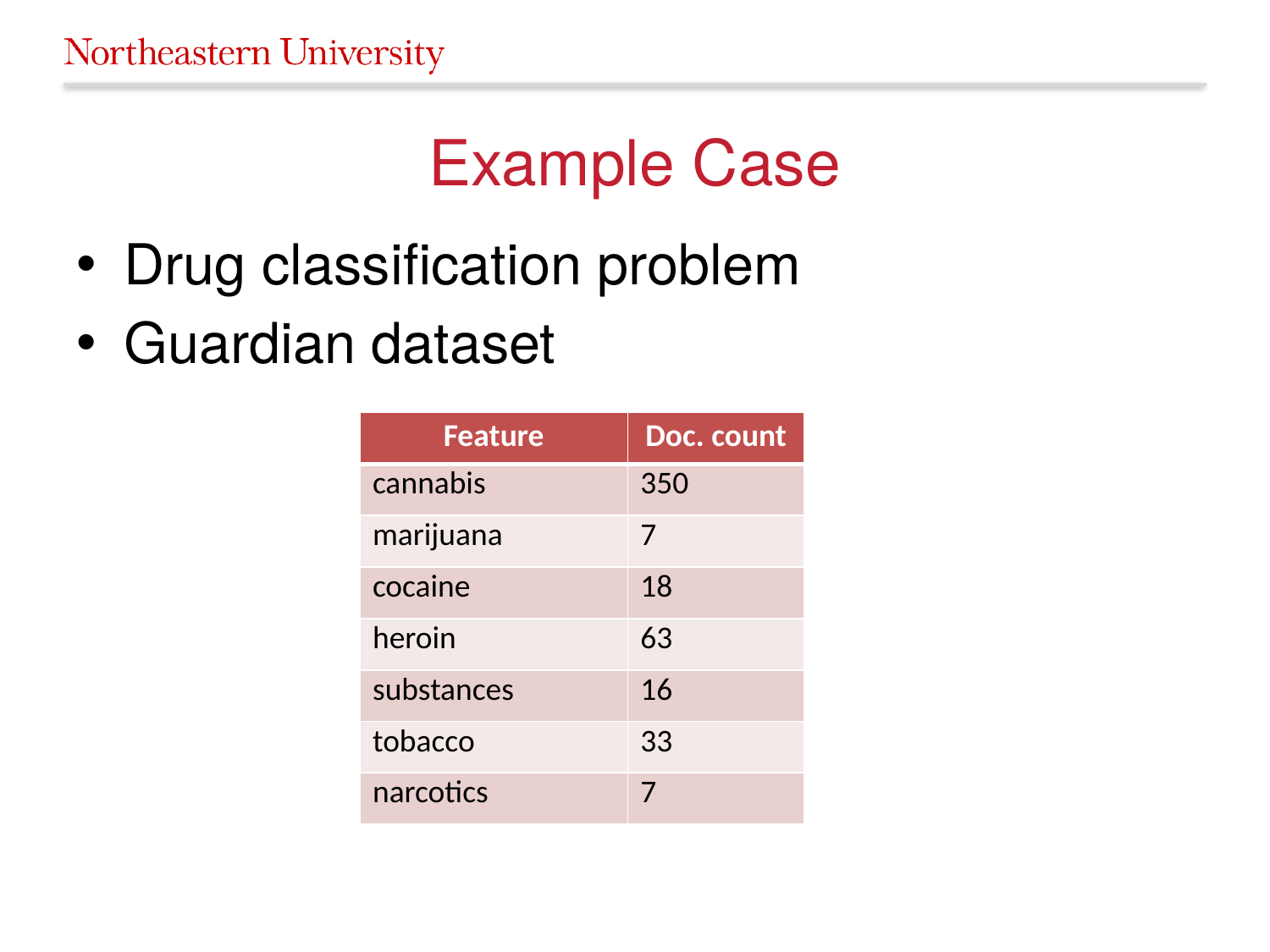

# Example Case
Drug classification problem
Guardian dataset
| Feature | Doc. count |
| --- | --- |
| cannabis | 350 |
| marijuana | 7 |
| cocaine | 18 |
| heroin | 63 |
| substances | 16 |
| tobacco | 33 |
| narcotics | 7 |